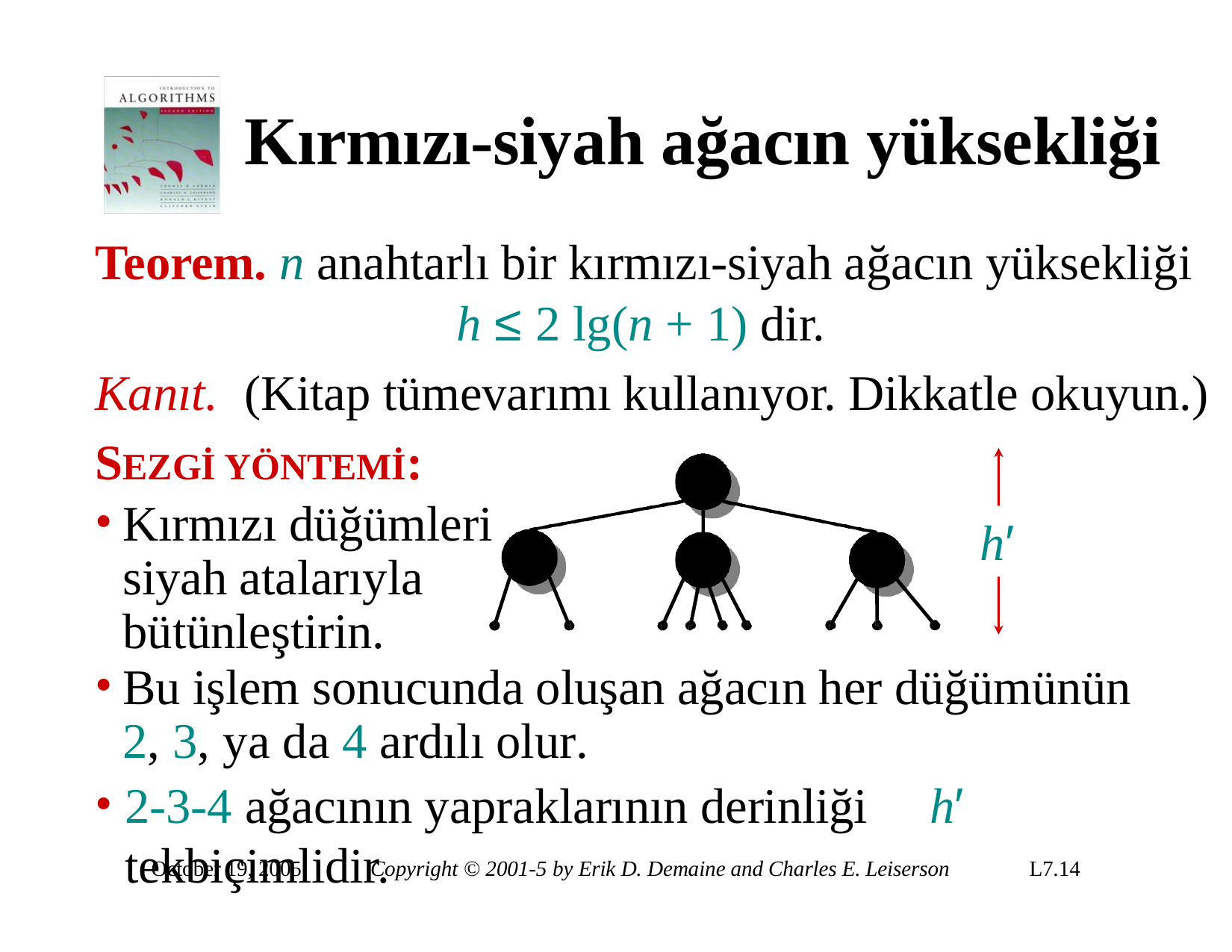

# Kırmızı-siyah ağacın yüksekliği
Teorem. n anahtarlı bir kırmızı-siyah ağacın yüksekliği
h ≤ 2 lg(n + 1) dir.

Kanıt.	(Kitap tümevarımı kullanıyor. Dikkatle okuyun.)

SEZGİ YÖNTEMİ:

Kırmızı düğümleri siyah atalarıyla bütünleştirin.

h′

Bu işlem sonucunda oluşan ağacın her düğümünün
2, 3, ya da 4 ardılı olur.
2-3-4 ağacının yapraklarının derinliği	h′ tekbiçimlidir.
October 19, 2005
Copyright © 2001-5 by Erik D. Demaine and Charles E. Leiserson
L7.14